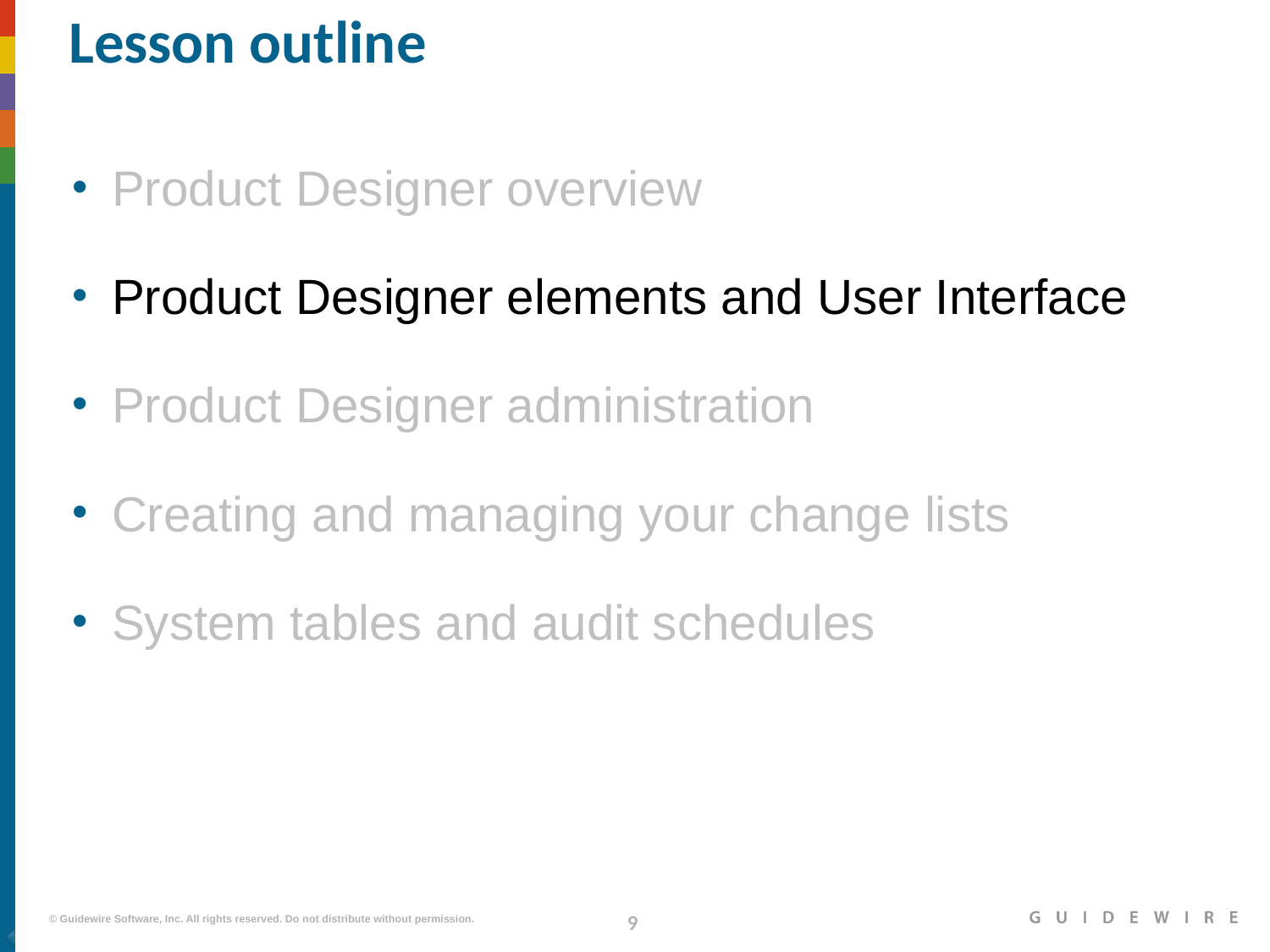

# Lesson outline
Product Designer overview
Product Designer elements and User Interface
Product Designer administration
Creating and managing your change lists
System tables and audit schedules